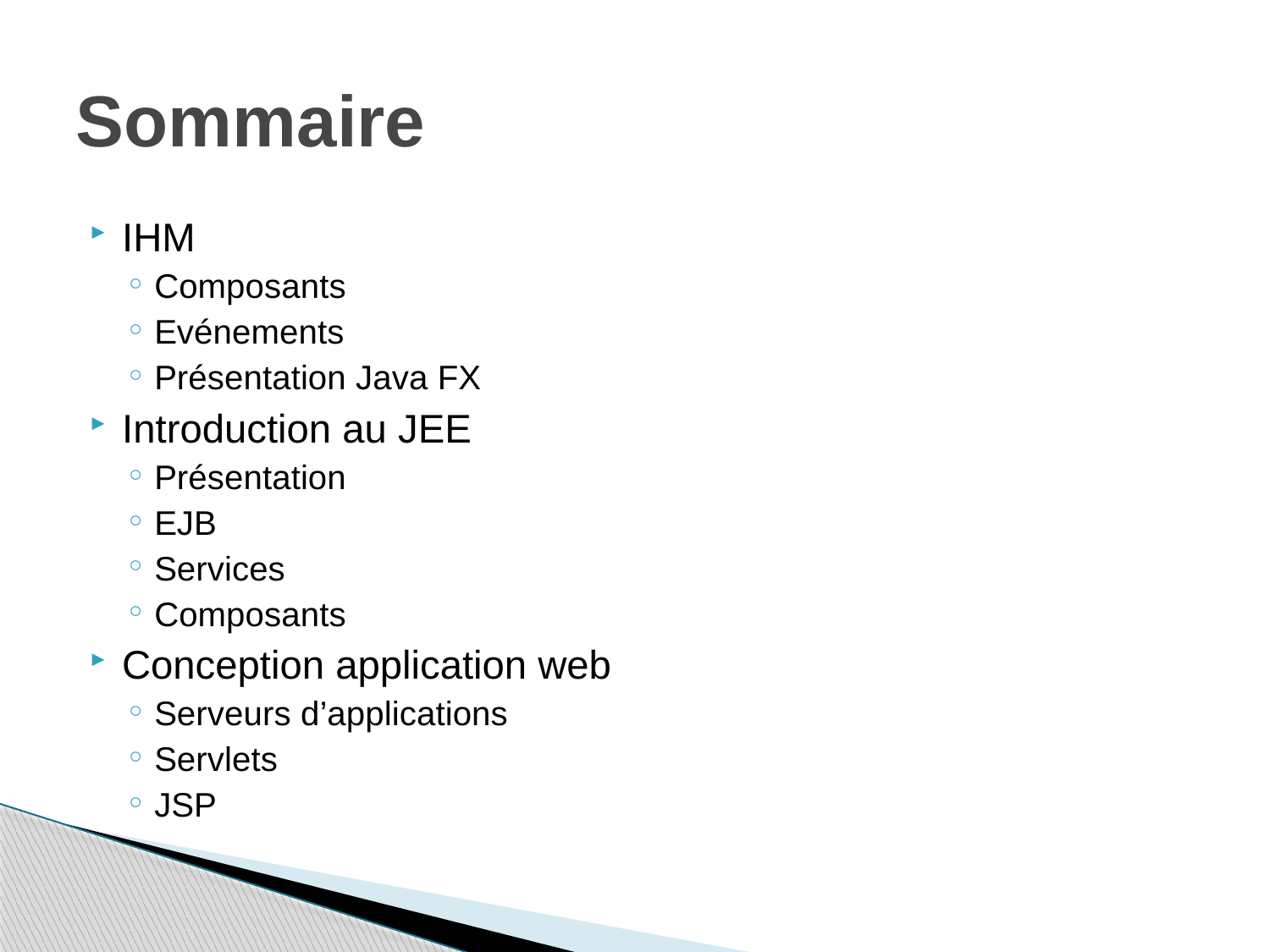

# Sommaire
IHM
Composants
Evénements
Présentation Java FX
Introduction au JEE
Présentation
EJB
Services
Composants
Conception application web
Serveurs d’applications
Servlets
JSP